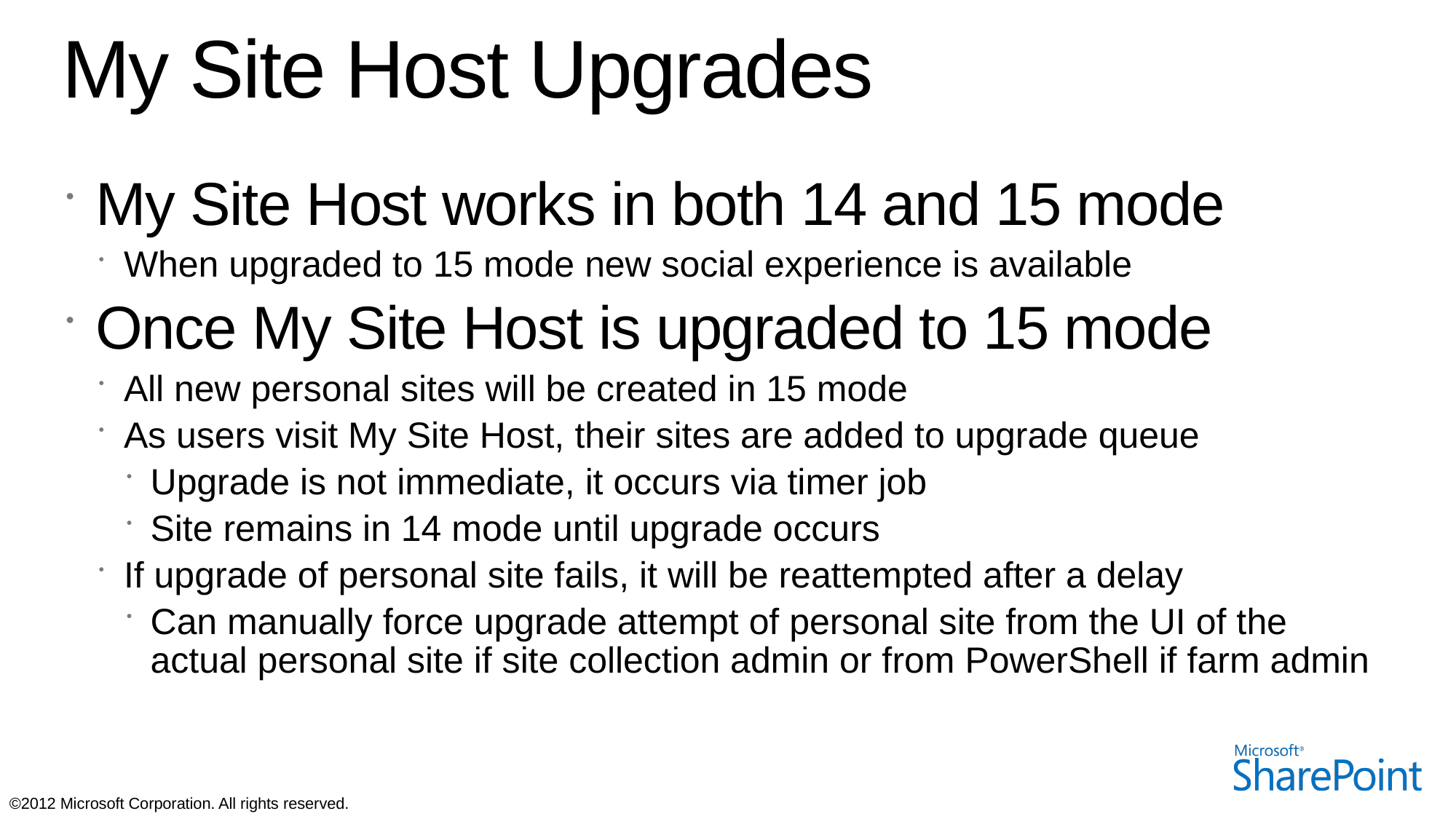

# My Site Host Upgrades
My Site Host works in both 14 and 15 mode
When upgraded to 15 mode new social experience is available
Once My Site Host is upgraded to 15 mode
All new personal sites will be created in 15 mode
As users visit My Site Host, their sites are added to upgrade queue
Upgrade is not immediate, it occurs via timer job
Site remains in 14 mode until upgrade occurs
If upgrade of personal site fails, it will be reattempted after a delay
Can manually force upgrade attempt of personal site from the UI of the actual personal site if site collection admin or from PowerShell if farm admin